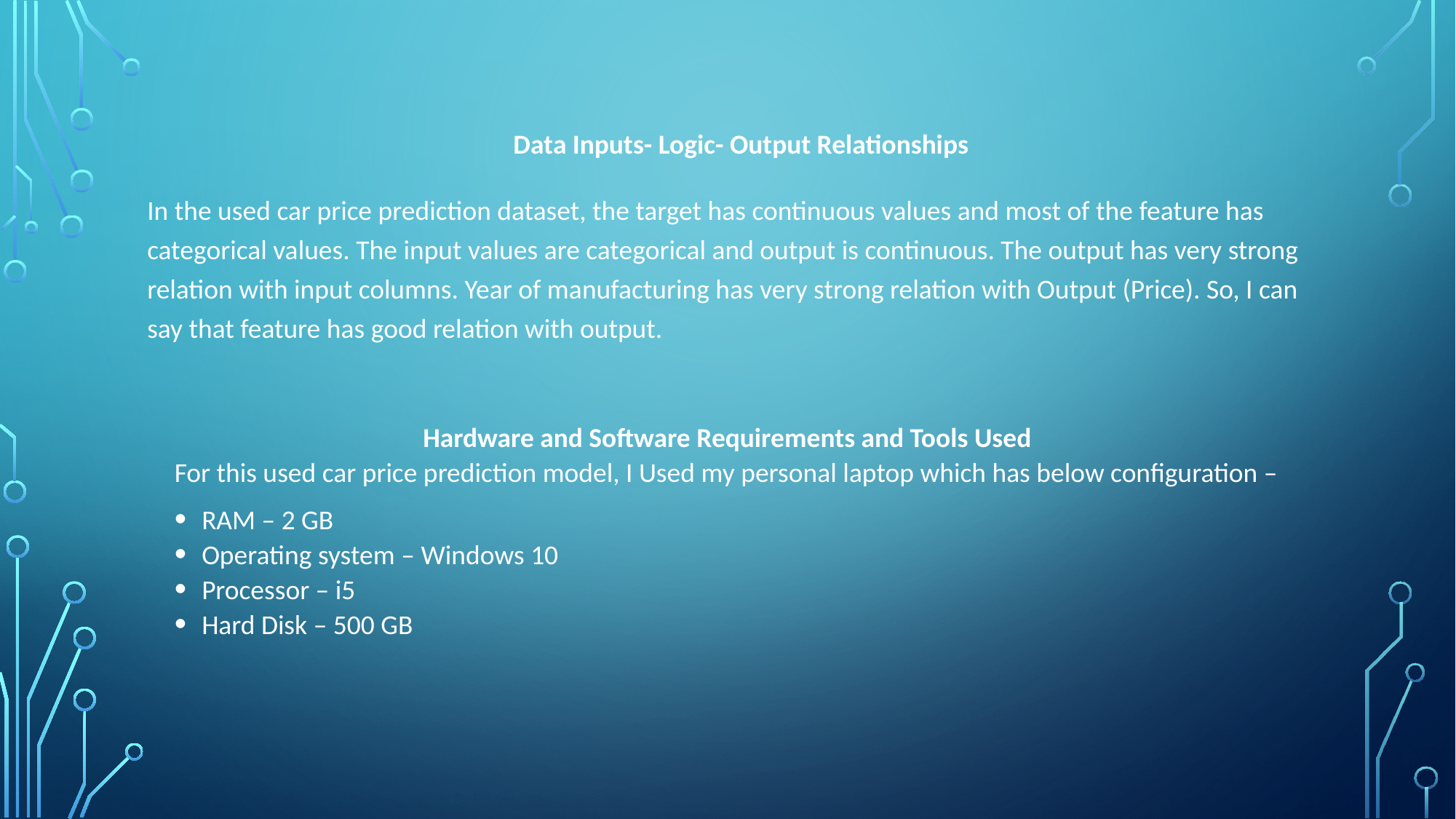

Data Inputs- Logic- Output Relationships
In the used car price prediction dataset, the target has continuous values and most of the feature has categorical values. The input values are categorical and output is continuous. The output has very strong relation with input columns. Year of manufacturing has very strong relation with Output (Price). So, I can say that feature has good relation with output.

Hardware and Software Requirements and Tools Used
For this used car price prediction model, I Used my personal laptop which has below configuration –
RAM – 2 GB
Operating system – Windows 10
Processor – i5
Hard Disk – 500 GB